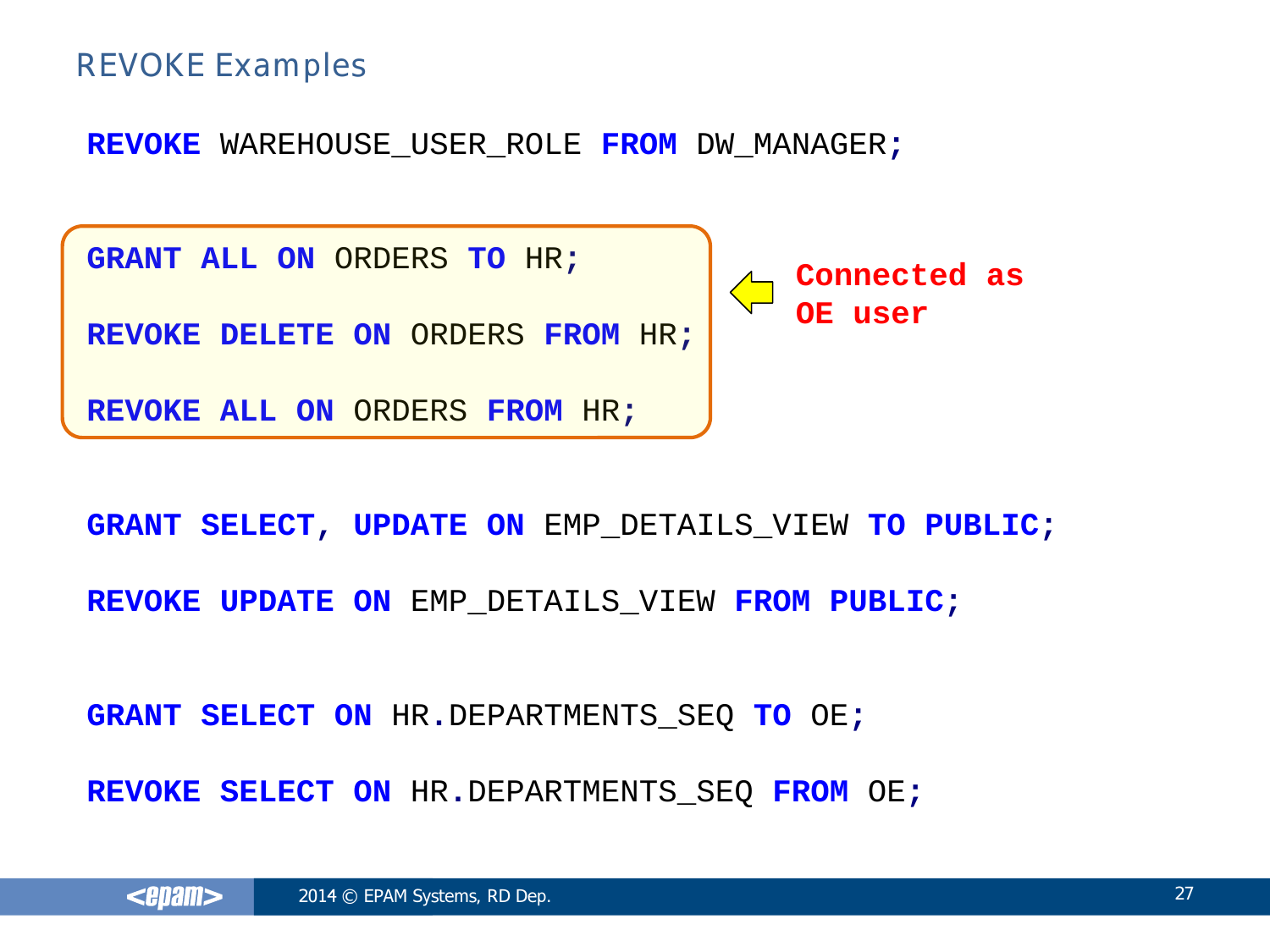

# REVOKE Examples
REVOKE WAREHOUSE_USER_ROLE FROM DW_MANAGER;

GRANT ALL ON ORDERS TO HR;

REVOKE DELETE ON ORDERS FROM HR;

REVOKE ALL ON ORDERS FROM HR;

GRANT SELECT, UPDATE ON EMP_DETAILS_VIEW TO PUBLIC;

REVOKE UPDATE ON EMP_DETAILS_VIEW FROM PUBLIC;

GRANT SELECT ON HR.DEPARTMENTS_SEQ TO OE;

REVOKE SELECT ON HR.DEPARTMENTS_SEQ FROM OE;

Connected as
OE user

27
2014 © EPAM Systems, RD Dep.